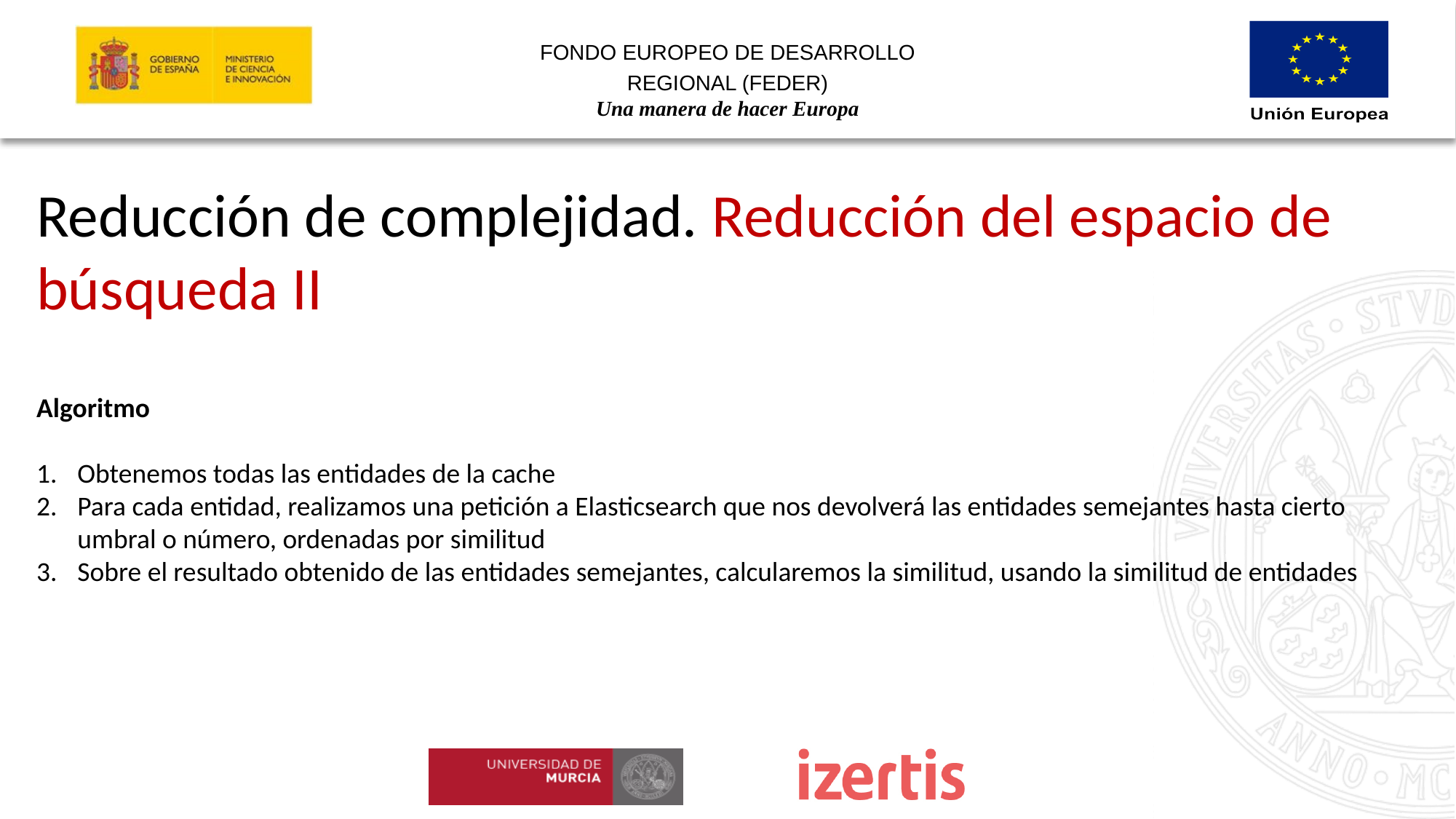

Reducción de complejidad. Reducción del espacio de búsqueda II
Algoritmo

Obtenemos todas las entidades de la cache
Para cada entidad, realizamos una petición a Elasticsearch que nos devolverá las entidades semejantes hasta cierto umbral o número, ordenadas por similitud
Sobre el resultado obtenido de las entidades semejantes, calcularemos la similitud, usando la similitud de entidades